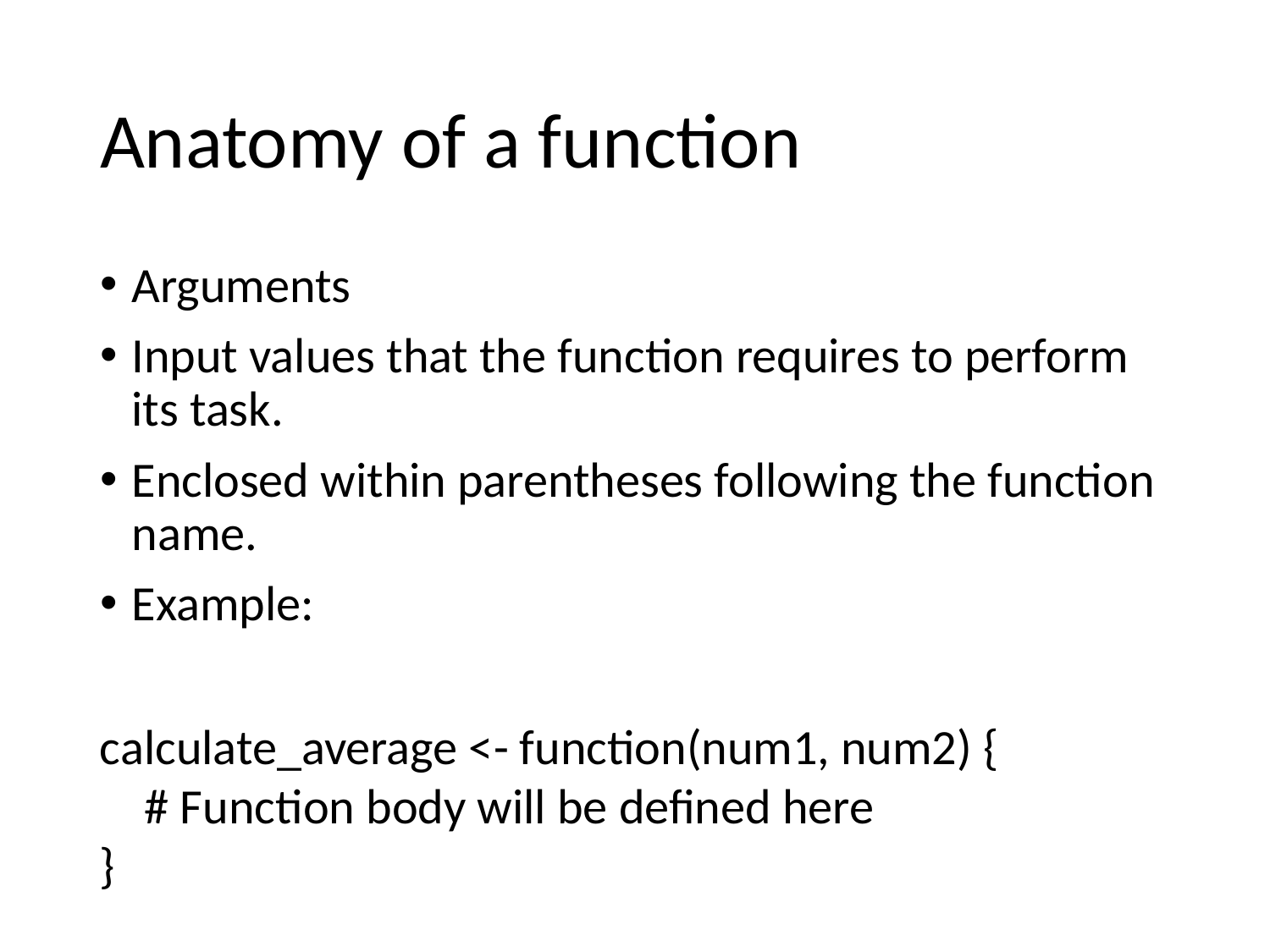

# Anatomy of a function
Arguments
Input values that the function requires to perform its task.
Enclosed within parentheses following the function name.
Example:

calculate_average <- function(num1, num2) {
    # Function body will be defined here
}